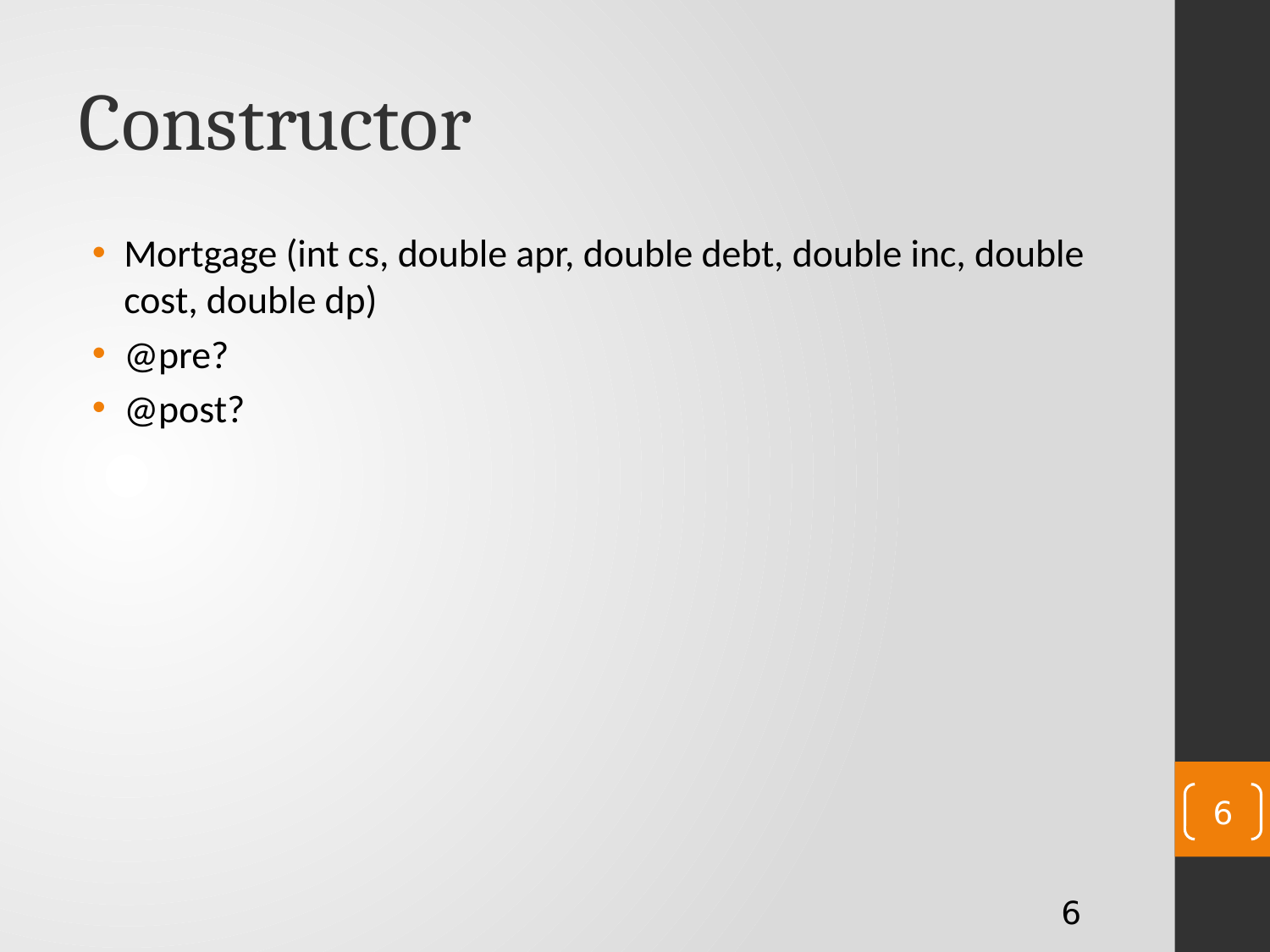

# Constructor
Mortgage (int cs, double apr, double debt, double inc, double cost, double dp)
@pre?
@post?
6